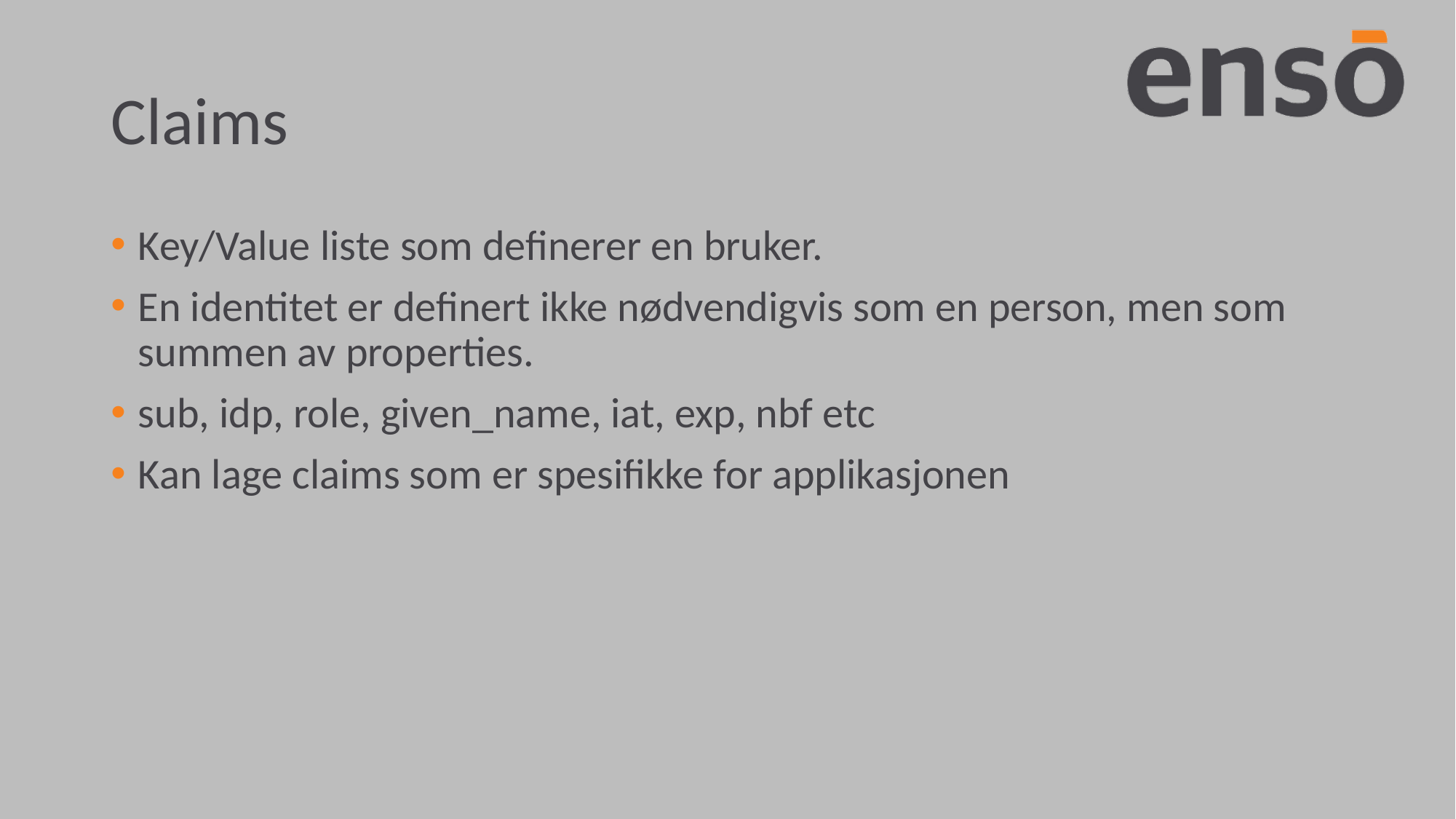

# Claims
Key/Value liste som definerer en bruker.
En identitet er definert ikke nødvendigvis som en person, men som summen av properties.
sub, idp, role, given_name, iat, exp, nbf etc
Kan lage claims som er spesifikke for applikasjonen